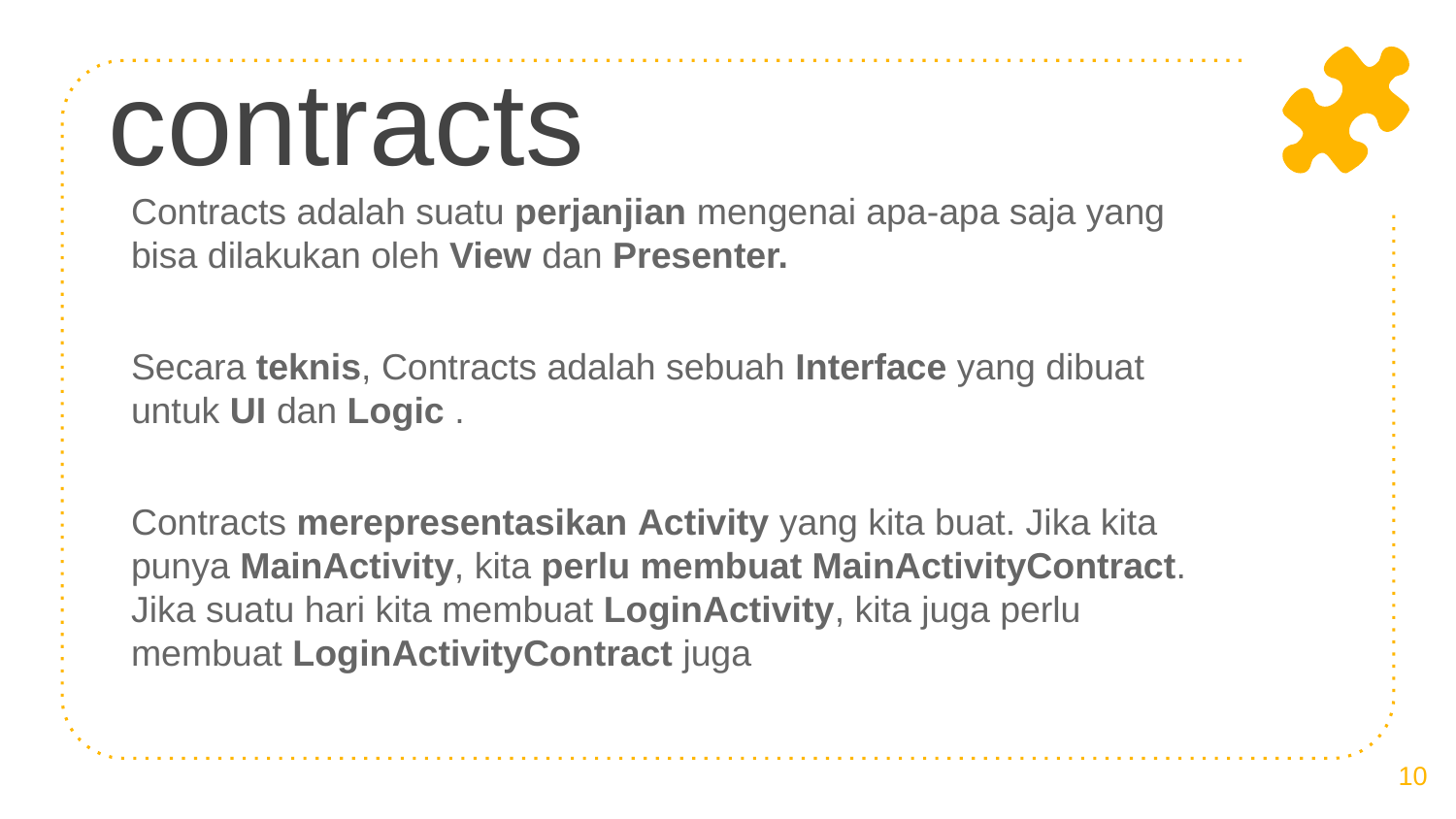

# contracts

Contracts adalah suatu perjanjian mengenai apa-apa saja yang bisa dilakukan oleh View dan Presenter.

Secara teknis, Contracts adalah sebuah Interface yang dibuat untuk UI dan Logic .

Contracts merepresentasikan Activity yang kita buat. Jika kita punya MainActivity, kita perlu membuat MainActivityContract. Jika suatu hari kita membuat LoginActivity, kita juga perlu membuat LoginActivityContract juga
10